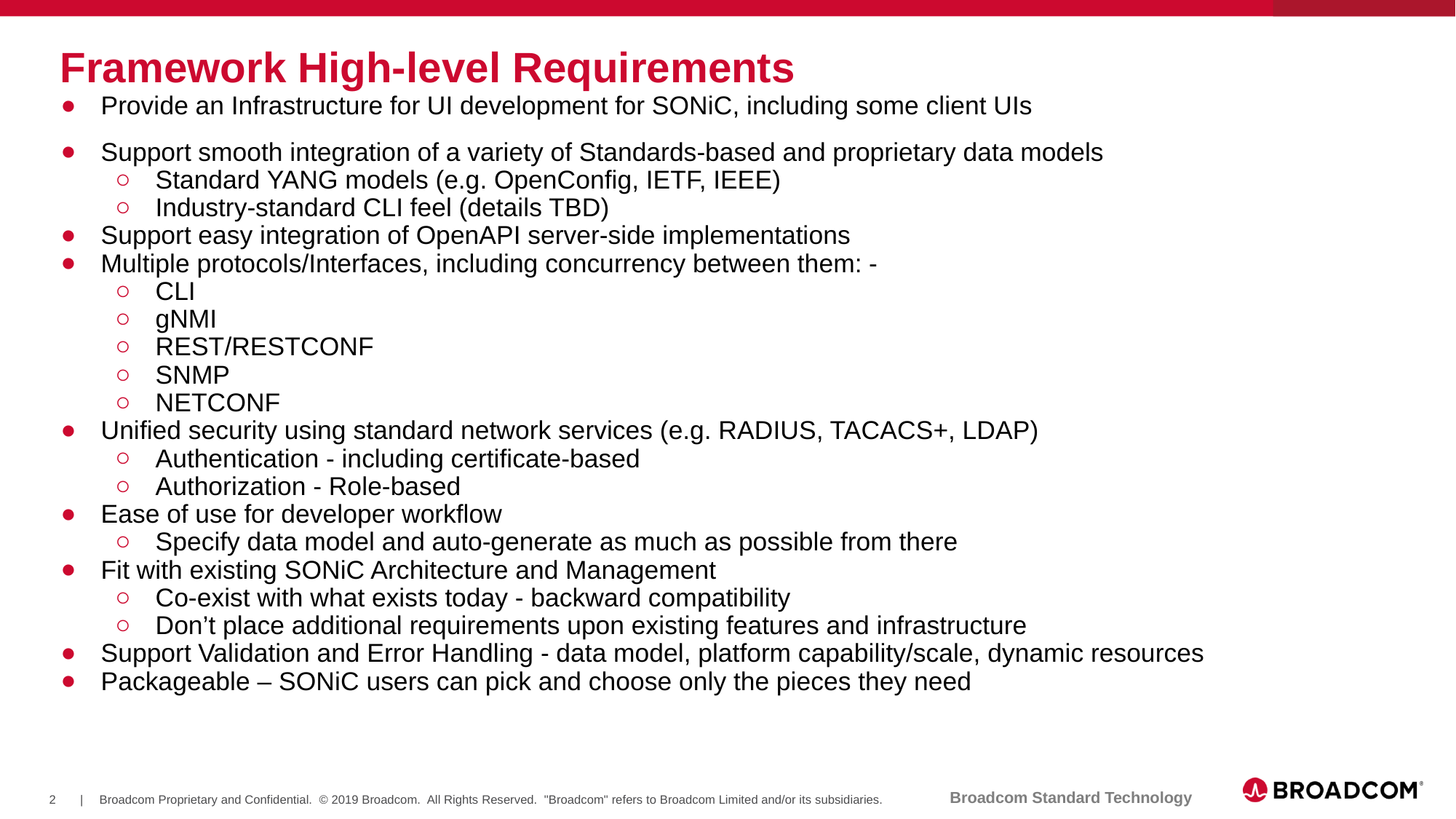

# Framework High-level Requirements
Provide an Infrastructure for UI development for SONiC, including some client UIs
Support smooth integration of a variety of Standards-based and proprietary data models
Standard YANG models (e.g. OpenConfig, IETF, IEEE)
Industry-standard CLI feel (details TBD)
Support easy integration of OpenAPI server-side implementations
Multiple protocols/Interfaces, including concurrency between them: -
CLI
gNMI
REST/RESTCONF
SNMP
NETCONF
Unified security using standard network services (e.g. RADIUS, TACACS+, LDAP)
Authentication - including certificate-based
Authorization - Role-based
Ease of use for developer workflow
Specify data model and auto-generate as much as possible from there
Fit with existing SONiC Architecture and Management
Co-exist with what exists today - backward compatibility
Don’t place additional requirements upon existing features and infrastructure
Support Validation and Error Handling - data model, platform capability/scale, dynamic resources
Packageable – SONiC users can pick and choose only the pieces they need